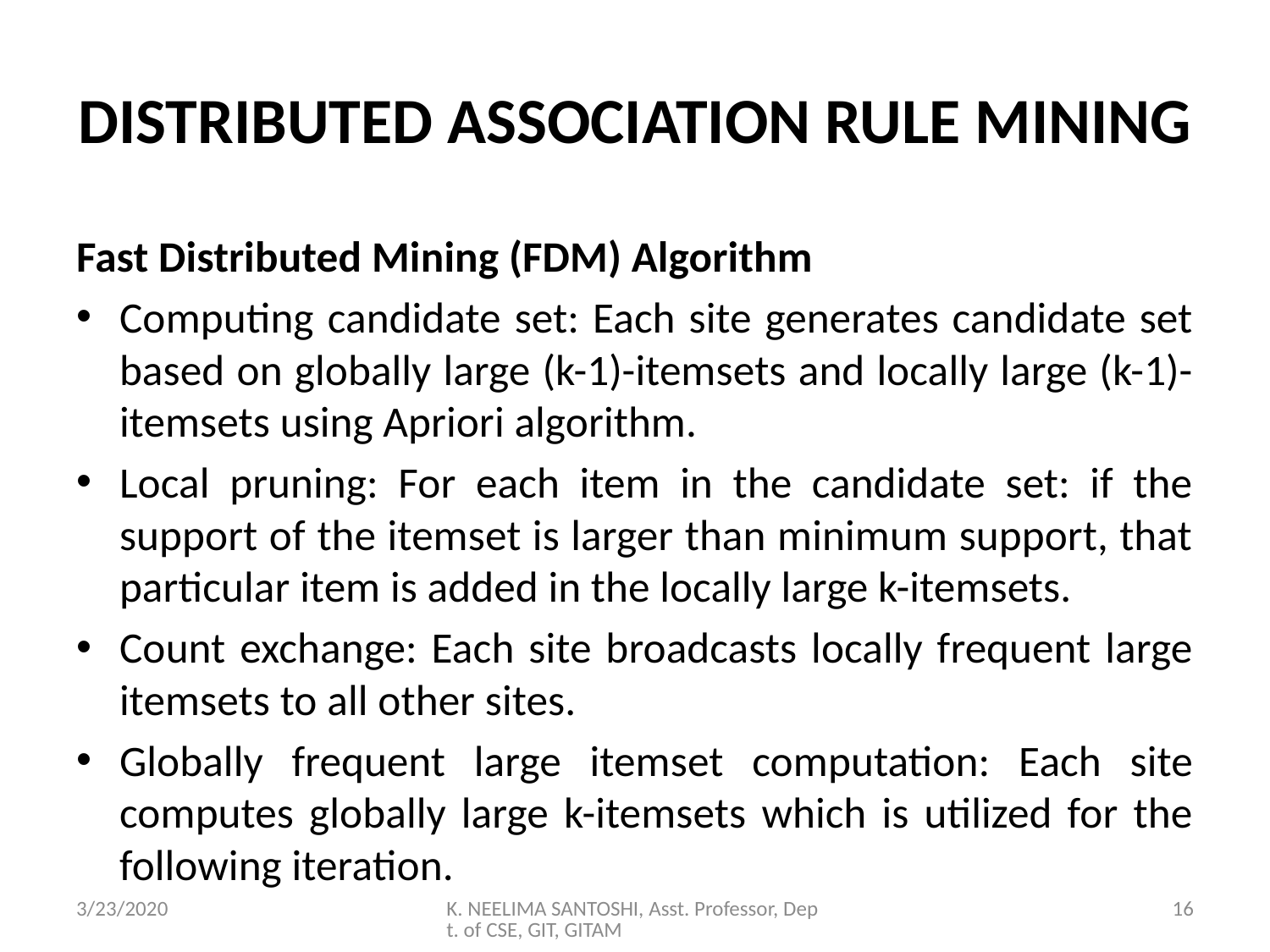

# DISTRIBUTED ASSOCIATION RULE MINING
Fast Distributed Mining (FDM) Algorithm
Computing candidate set: Each site generates candidate set based on globally large (k-1)-itemsets and locally large (k-1)-itemsets using Apriori algorithm.
Local pruning: For each item in the candidate set: if the support of the itemset is larger than minimum support, that particular item is added in the locally large k-itemsets.
Count exchange: Each site broadcasts locally frequent large itemsets to all other sites.
Globally frequent large itemset computation: Each site computes globally large k-itemsets which is utilized for the following iteration.

3/23/2020
K. NEELIMA SANTOSHI, Asst. Professor, Dept. of CSE, GIT, GITAM
16